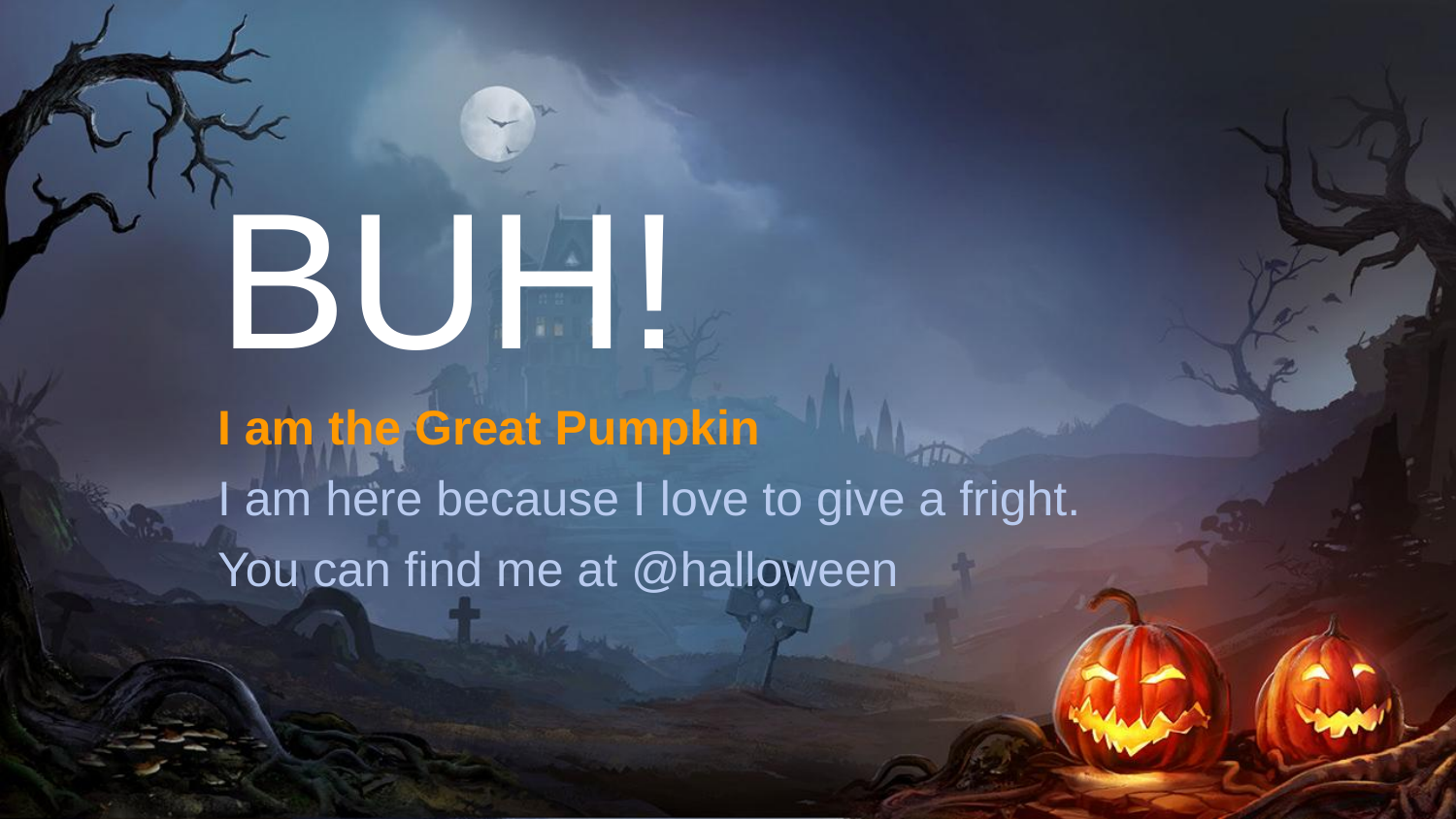

BUH!
I am the Great Pumpkin
I am here because I love to give a fright.
You can find me at @halloween